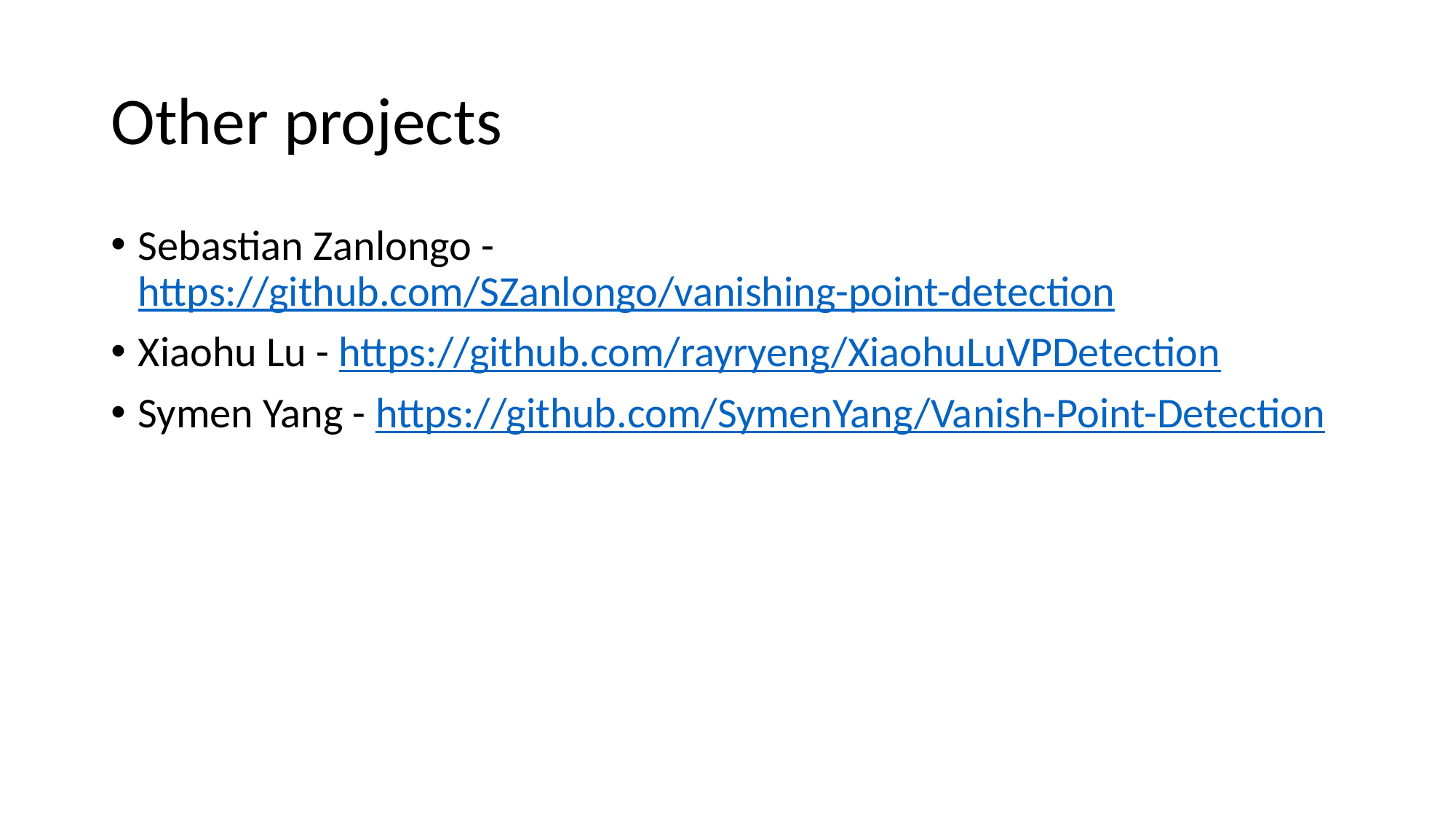

# Other projects
Sebastian Zanlongo - https://github.com/SZanlongo/vanishing-point-detection
Xiaohu Lu - https://github.com/rayryeng/XiaohuLuVPDetection
Symen Yang - https://github.com/SymenYang/Vanish-Point-Detection